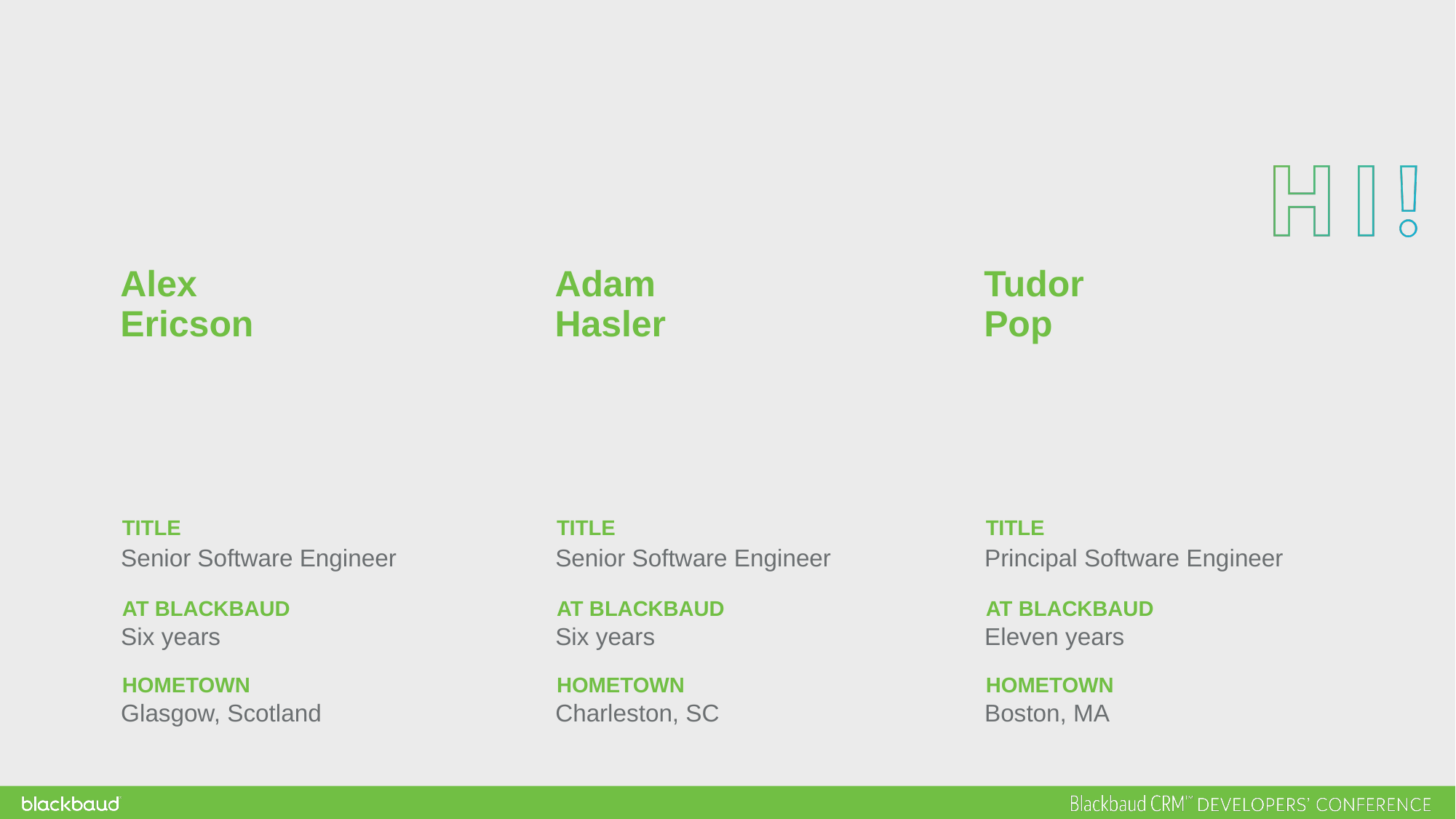

Alex
Adam
Tudor
Ericson
Hasler

Pop
Senior Software Engineer
Senior Software Engineer
Principal Software Engineer
AT BLACKBAUD
AT BLACKBAUD
AT BLACKBAUD
Six years
Six years
Eleven years
Glasgow, Scotland
Charleston, SC
Boston, MA